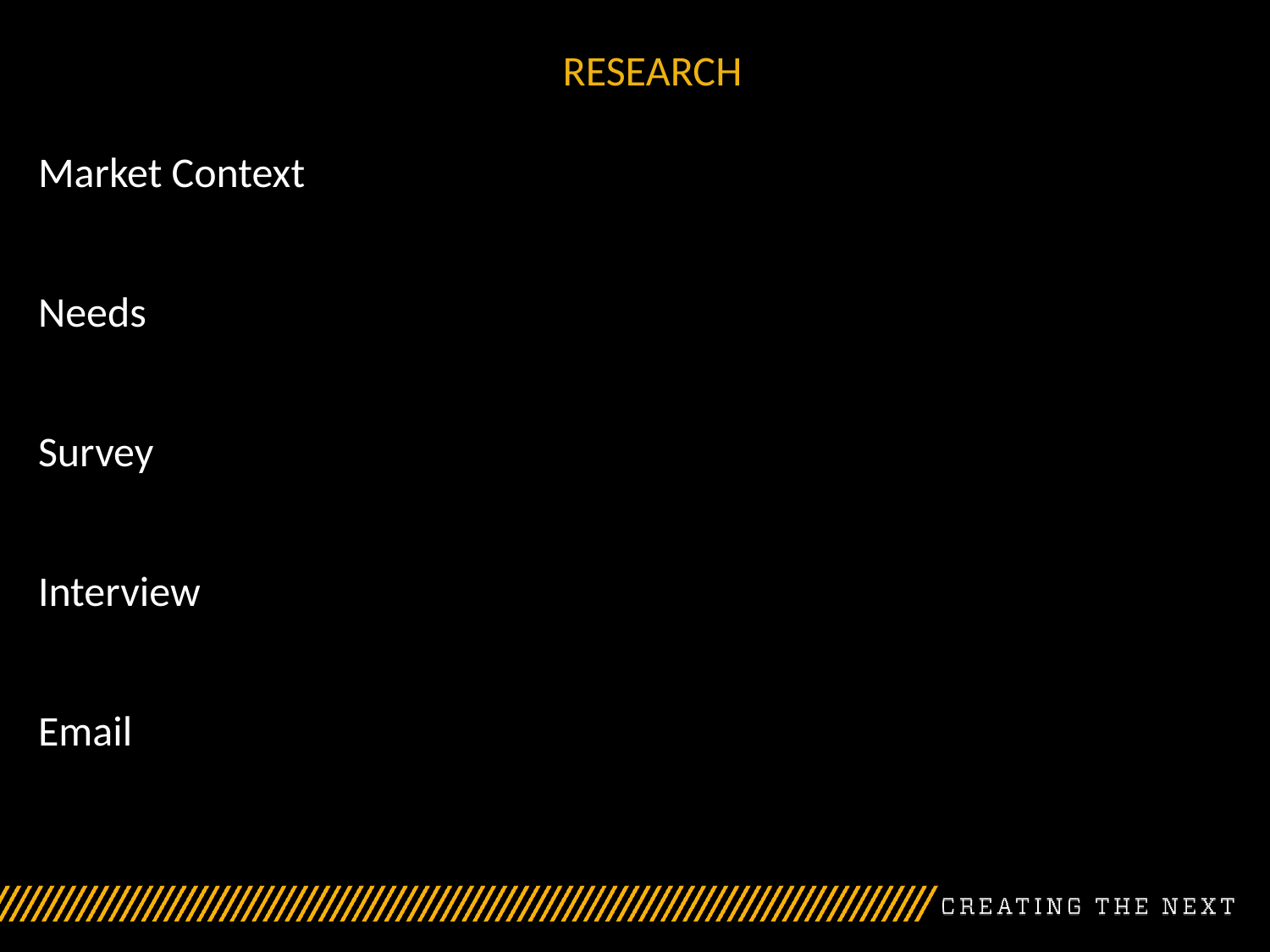

# RESEARCH
Market Context

Needs

Survey

Interview

Email